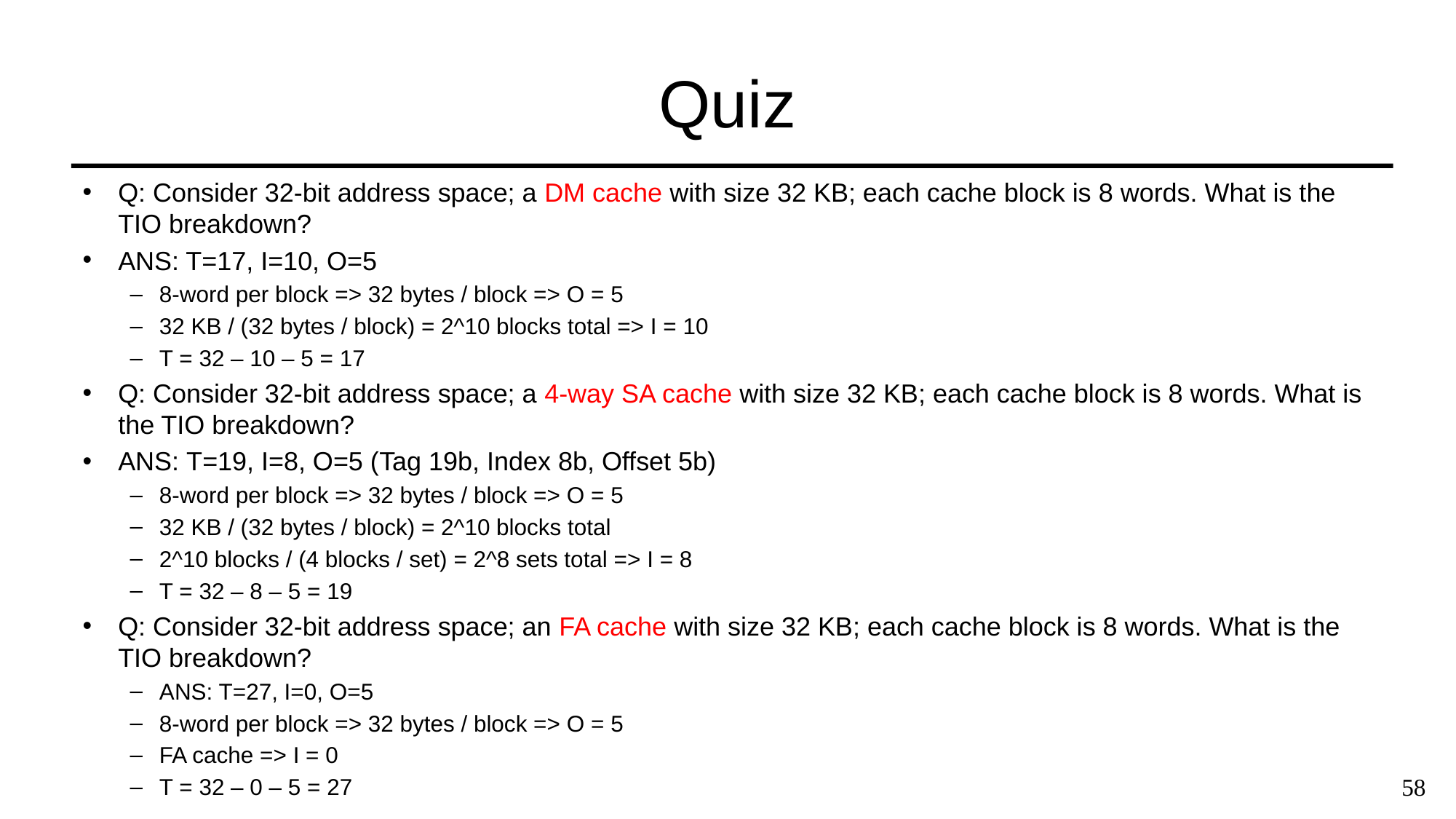

# Quiz
Q: Consider 32-bit address space; a DM cache with size 32 KB; each cache block is 8 words. What is the TIO breakdown?
ANS: T=17, I=10, O=5
8-word per block => 32 bytes / block => O = 5
32 KB / (32 bytes / block) = 2^10 blocks total => I = 10
T = 32 – 10 – 5 = 17
Q: Consider 32-bit address space; a 4-way SA cache with size 32 KB; each cache block is 8 words. What is the TIO breakdown?
ANS: T=19, I=8, O=5 (Tag 19b, Index 8b, Offset 5b)
8-word per block => 32 bytes / block => O = 5
32 KB / (32 bytes / block) = 2^10 blocks total
2^10 blocks / (4 blocks / set) = 2^8 sets total => I = 8
T = 32 – 8 – 5 = 19
Q: Consider 32-bit address space; an FA cache with size 32 KB; each cache block is 8 words. What is the TIO breakdown?
ANS: T=27, I=0, O=5
8-word per block => 32 bytes / block => O = 5
FA cache => I = 0
T = 32 – 0 – 5 = 27

58